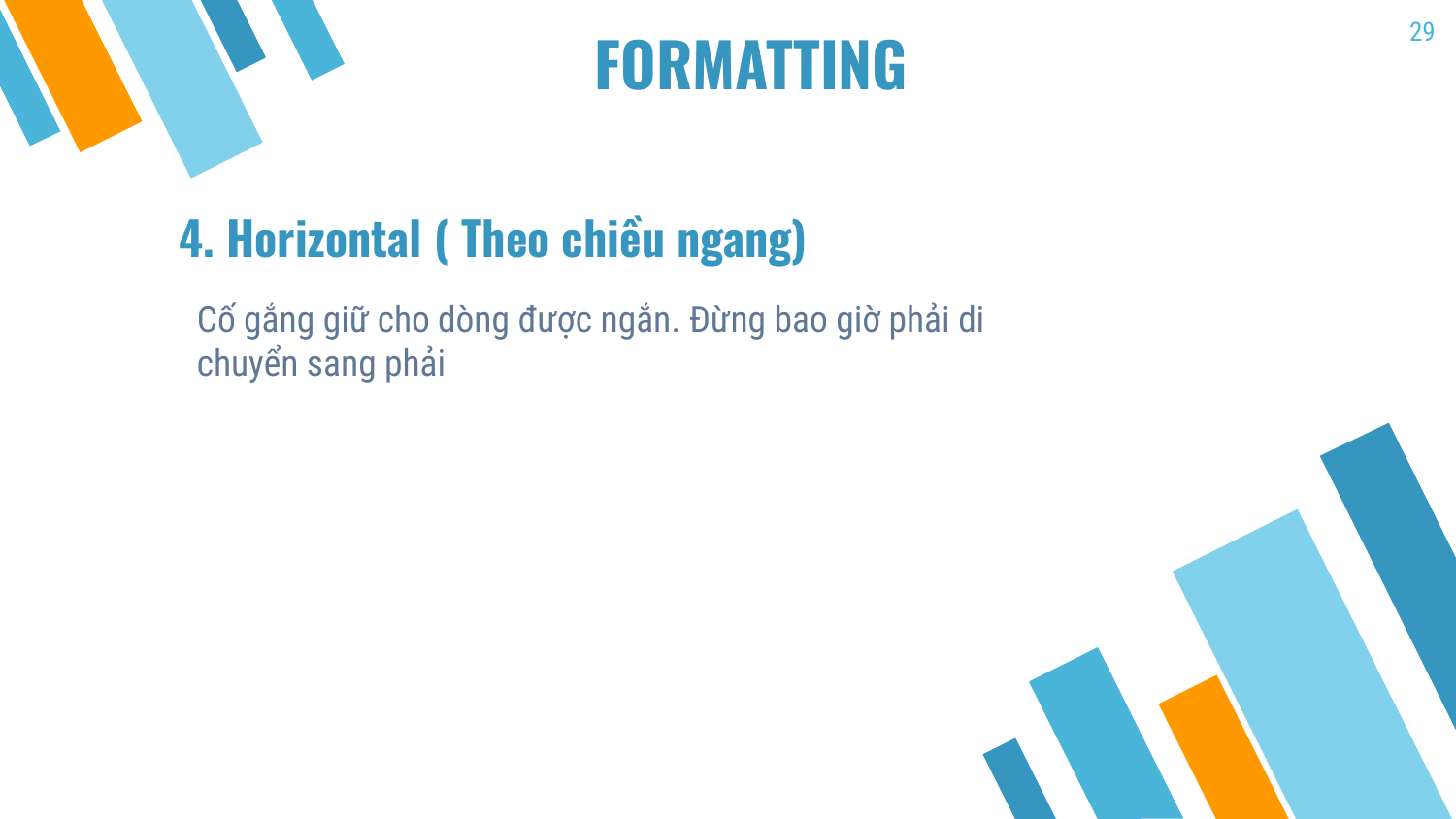

29
# FORMATTING
4. Horizontal ( Theo chiều ngang)
Cố gắng giữ cho dòng được ngắn. Đừng bao giờ phải di chuyển sang phải